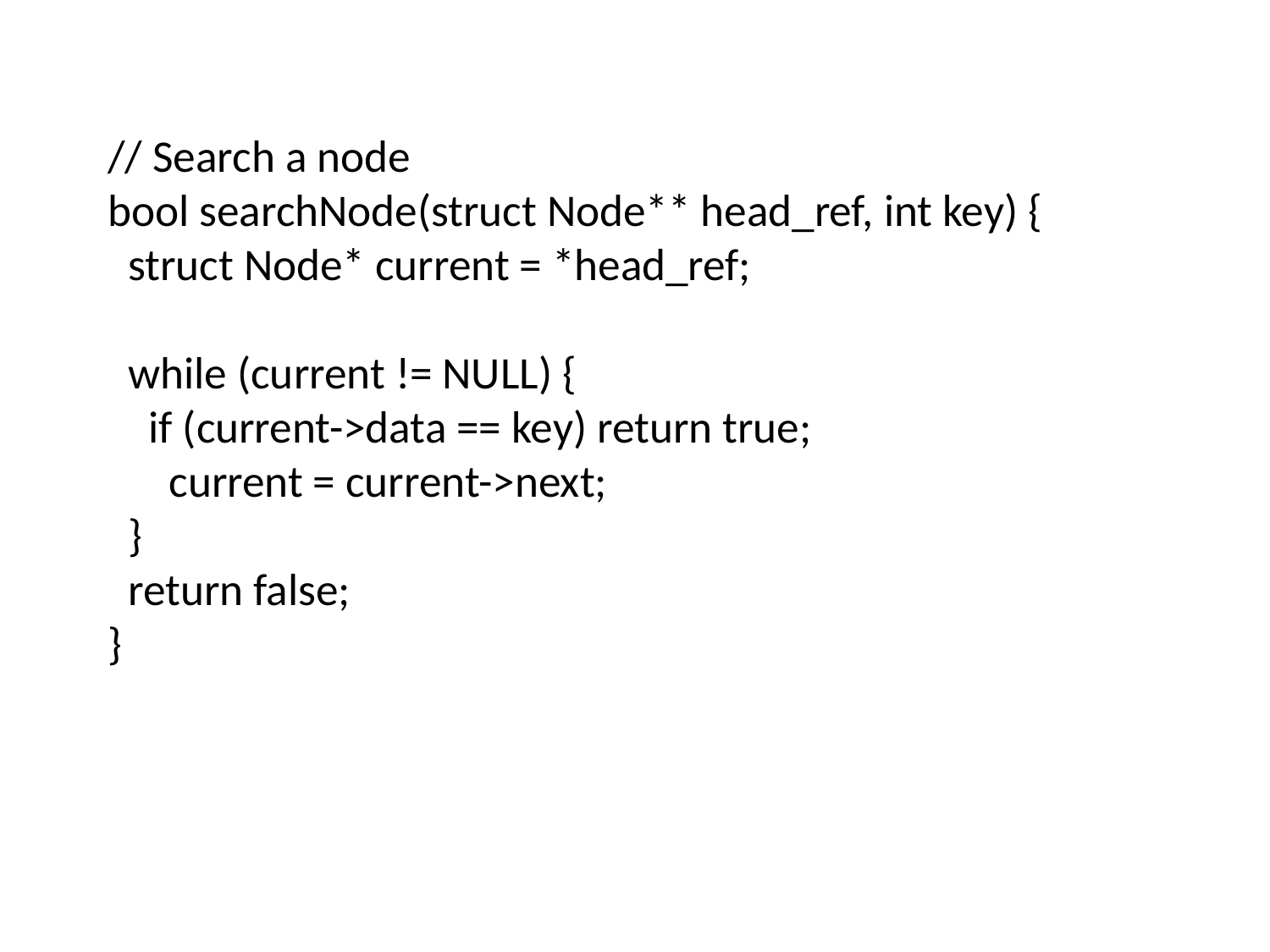

# // Search a node
bool searchNode(struct Node** head_ref, int key) {
  struct Node* current = *head_ref;

  while (current != NULL) {
    if (current->data == key) return true;
      current = current->next;
  }
  return false;
}